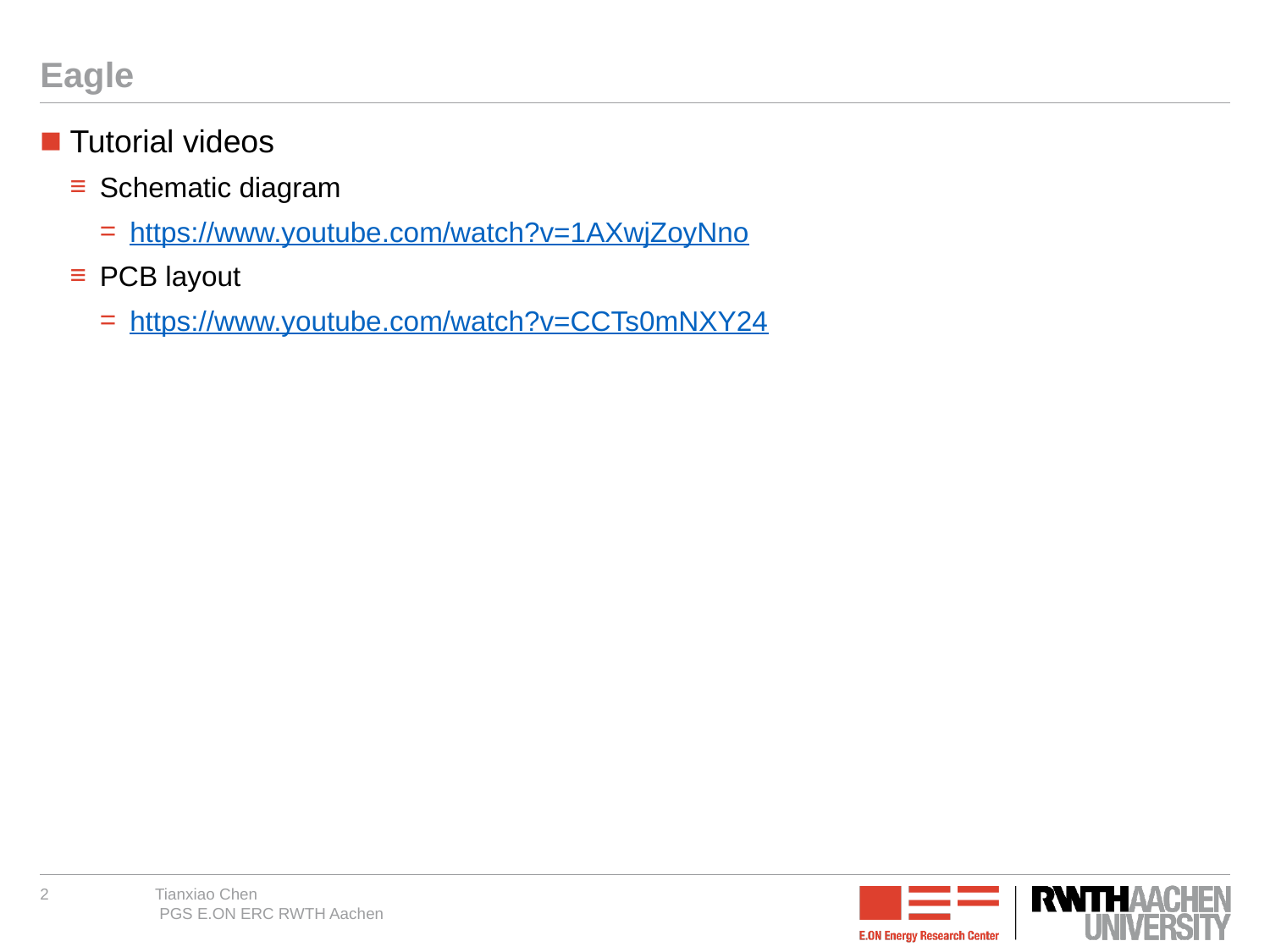

# Eagle
Tutorial videos
Schematic diagram
https://www.youtube.com/watch?v=1AXwjZoyNno
PCB layout
https://www.youtube.com/watch?v=CCTs0mNXY24